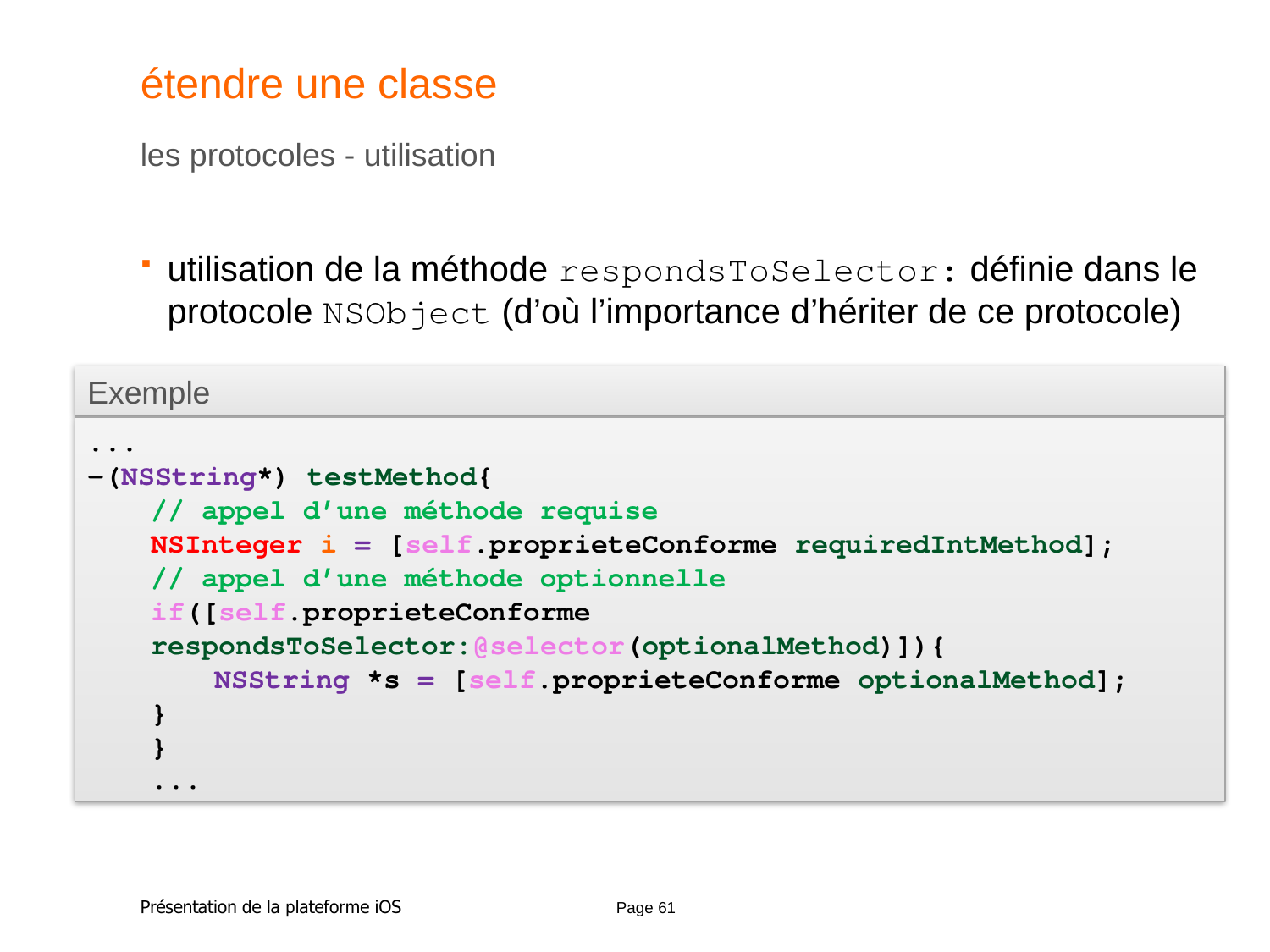

# étendre une classe
les protocoles - utilisation
utilisation de la méthode respondsToSelector: définie dans le protocole NSObject (d’où l’importance d’hériter de ce protocole)

Exemple
...
-(NSString*) testMethod{
// appel d’une méthode requise
NSInteger i = [self.proprieteConforme requiredIntMethod];
// appel d’une méthode optionnelle
if([self.proprieteConforme respondsToSelector:@selector(optionalMethod)]){
NSString *s = [self.proprieteConforme optionalMethod];
}
}
...
Présentation de la plateforme iOS